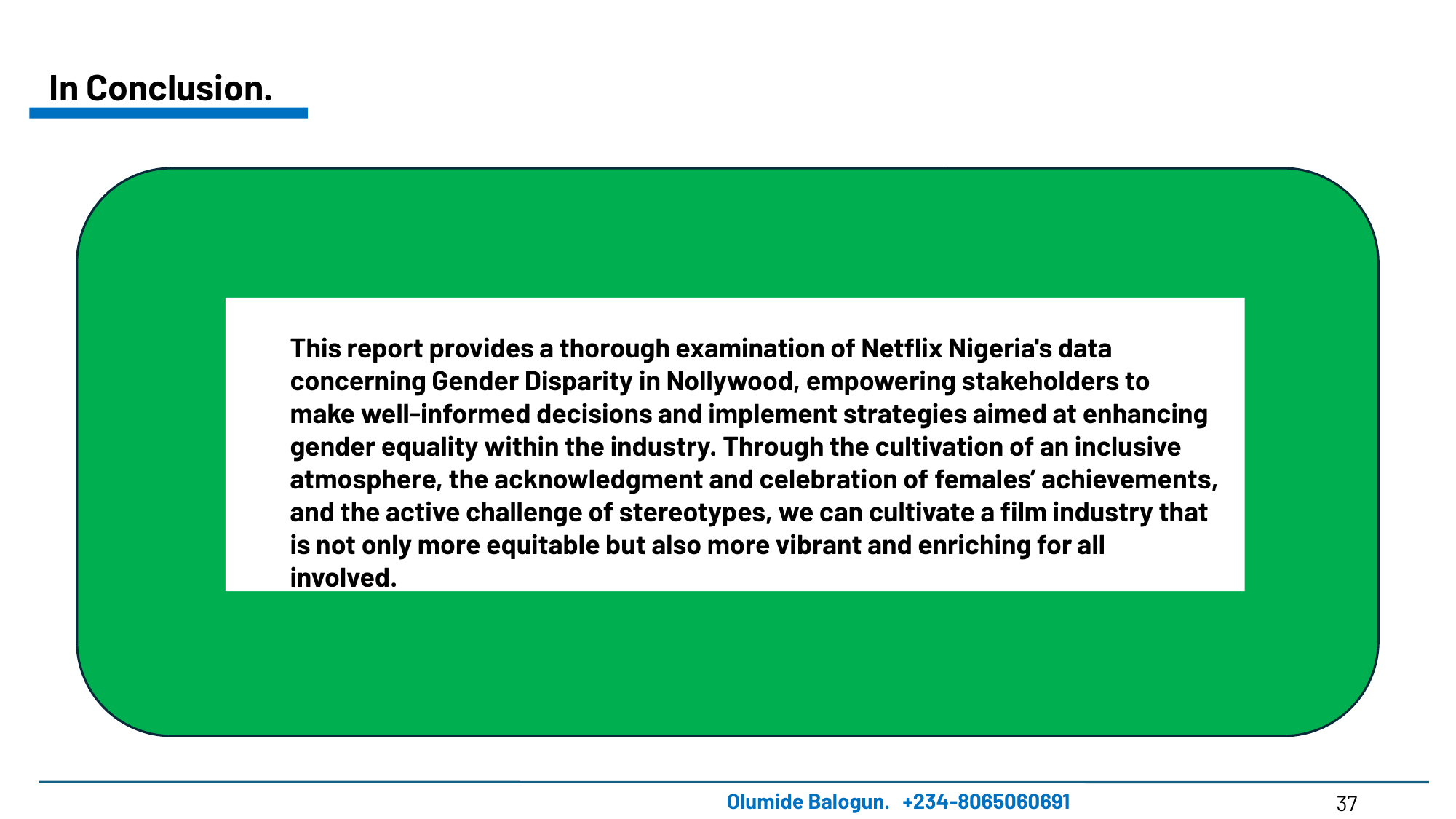

In Conclusion.

This report provides a thorough examination of Netflix Nigeria's data concerning Gender Disparity in Nollywood, empowering stakeholders to make well-informed decisions and implement strategies aimed at enhancing gender equality within the industry. Through the cultivation of an inclusive atmosphere, the acknowledgment and celebration of females’ achievements, and the active challenge of stereotypes, we can cultivate a film industry that is not only more equitable but also more vibrant and enriching for all involved.
Olumide Balogun.   +234-8065060691
37